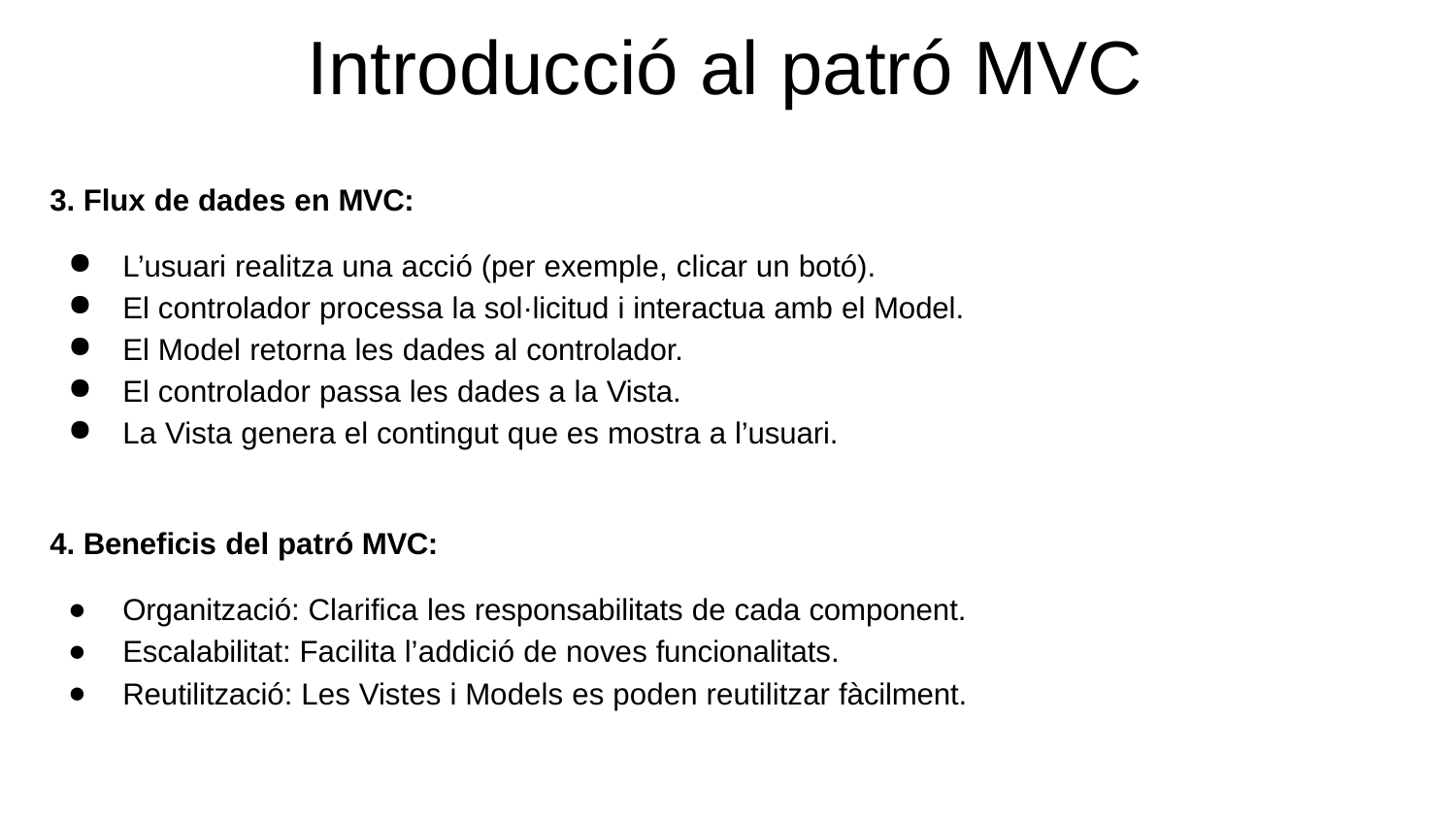

# Introducció al patró MVC
Flux de dades en MVC:
L’usuari realitza una acció (per exemple, clicar un botó).
El controlador processa la sol·licitud i interactua amb el Model.
El Model retorna les dades al controlador.
El controlador passa les dades a la Vista.
La Vista genera el contingut que es mostra a l’usuari.

Beneficis del patró MVC:
Organització: Clarifica les responsabilitats de cada component.
Escalabilitat: Facilita l’addició de noves funcionalitats.
Reutilització: Les Vistes i Models es poden reutilitzar fàcilment.